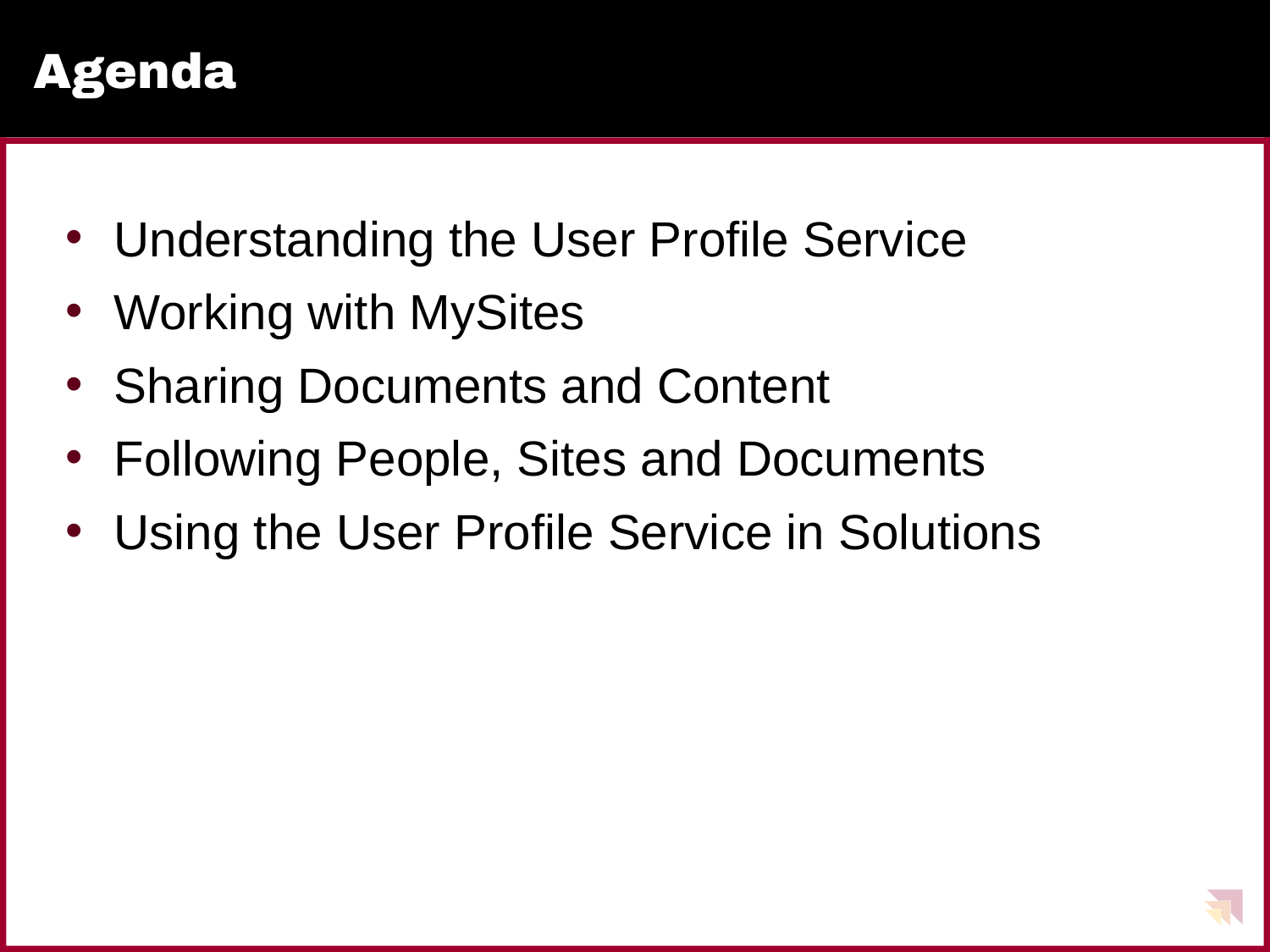

# Agenda
Understanding the User Profile Service
Working with MySites
Sharing Documents and Content
Following People, Sites and Documents
Using the User Profile Service in Solutions